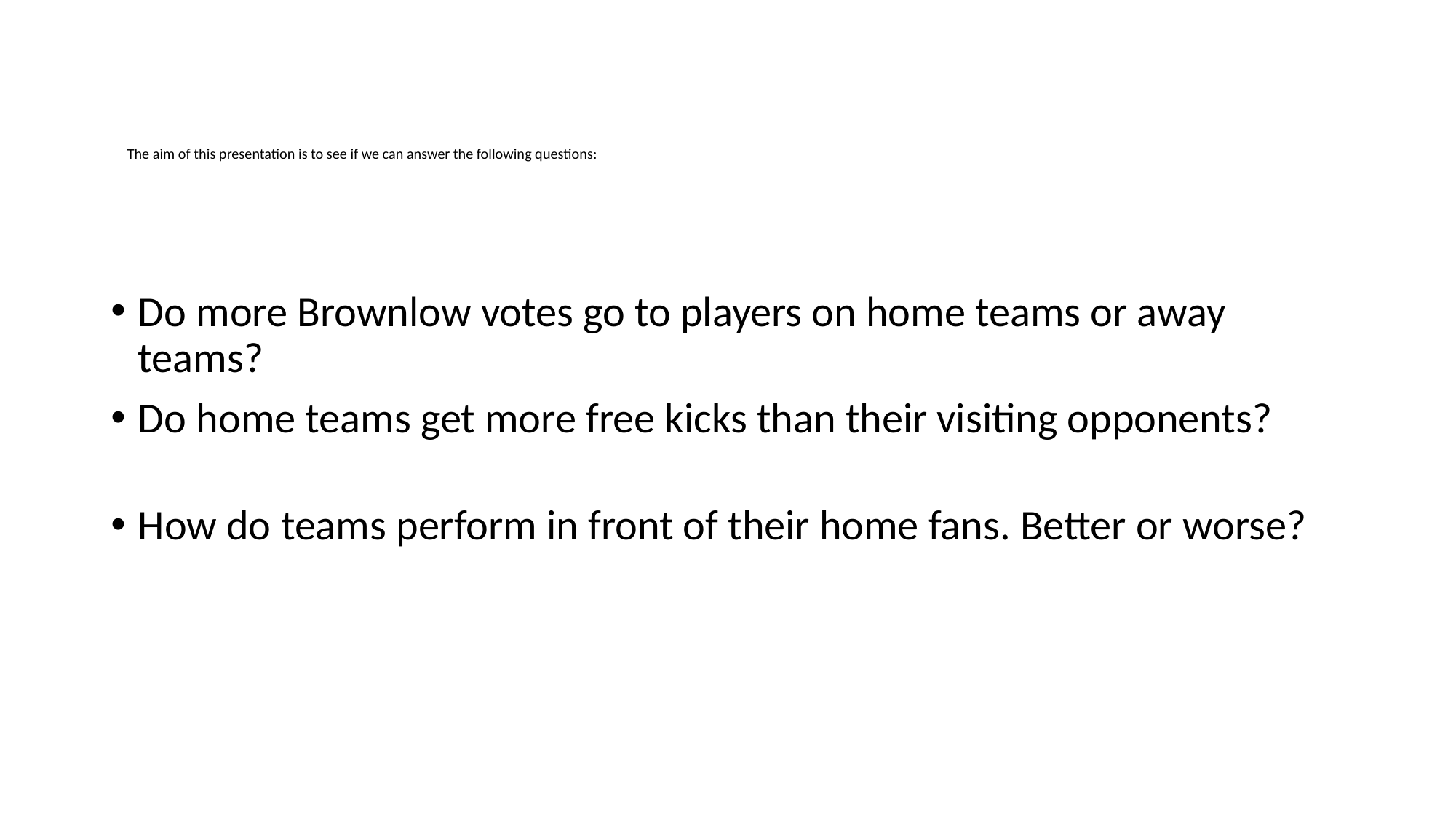

# The aim of this presentation is to see if we can answer the following questions:

Do more Brownlow votes go to players on home teams or away teams?
Do home teams get more free kicks than their visiting opponents?
How do teams perform in front of their home fans. Better or worse?